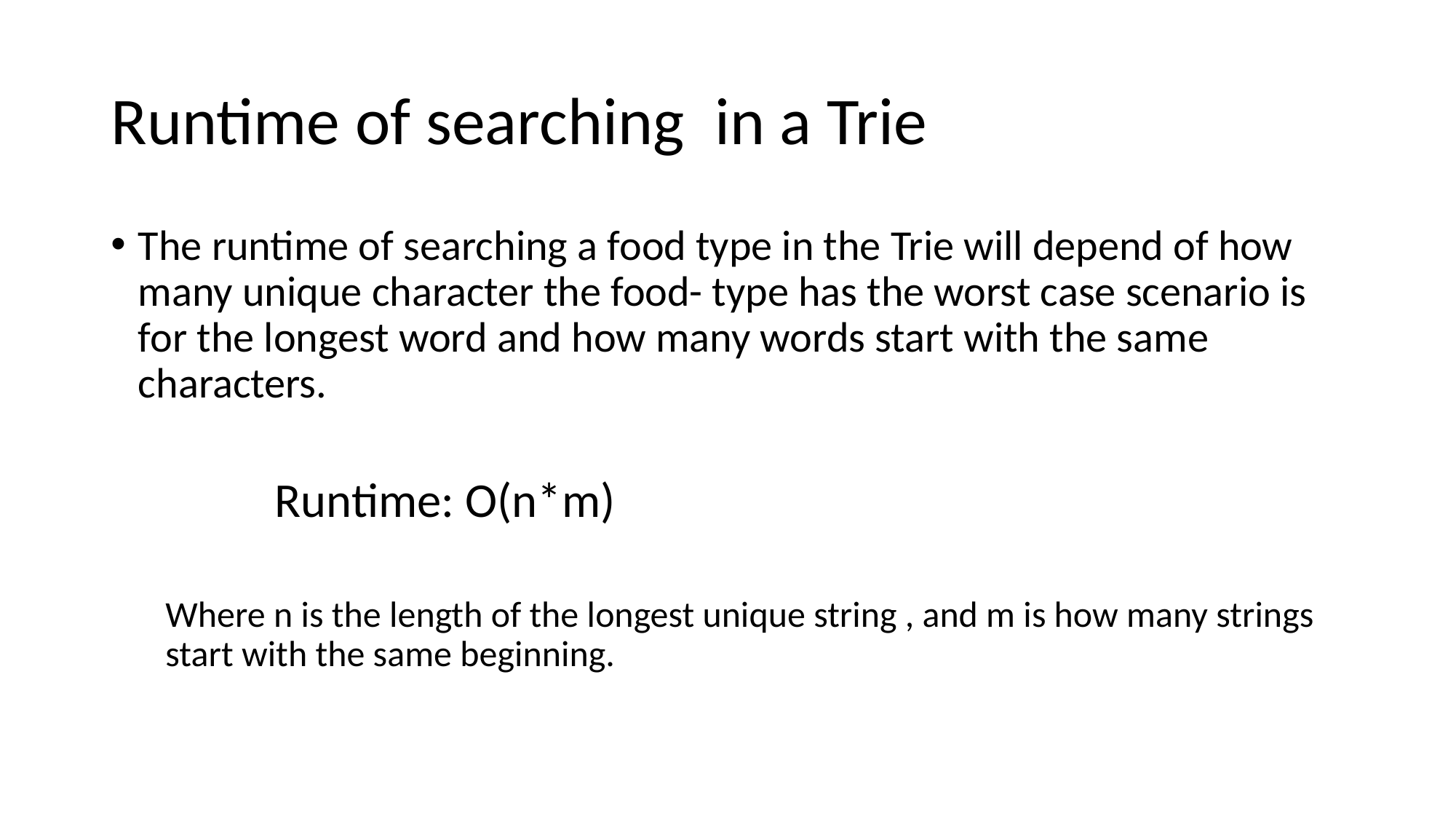

# Runtime of searching  in a Trie
The runtime of searching a food type in the Trie will depend of how many unique character the food- type has the worst case scenario is for the longest word and how many words start with the same characters.

Runtime: O(n*m)

Where n is the length of the longest unique string , and m is how many strings start with the same beginning.